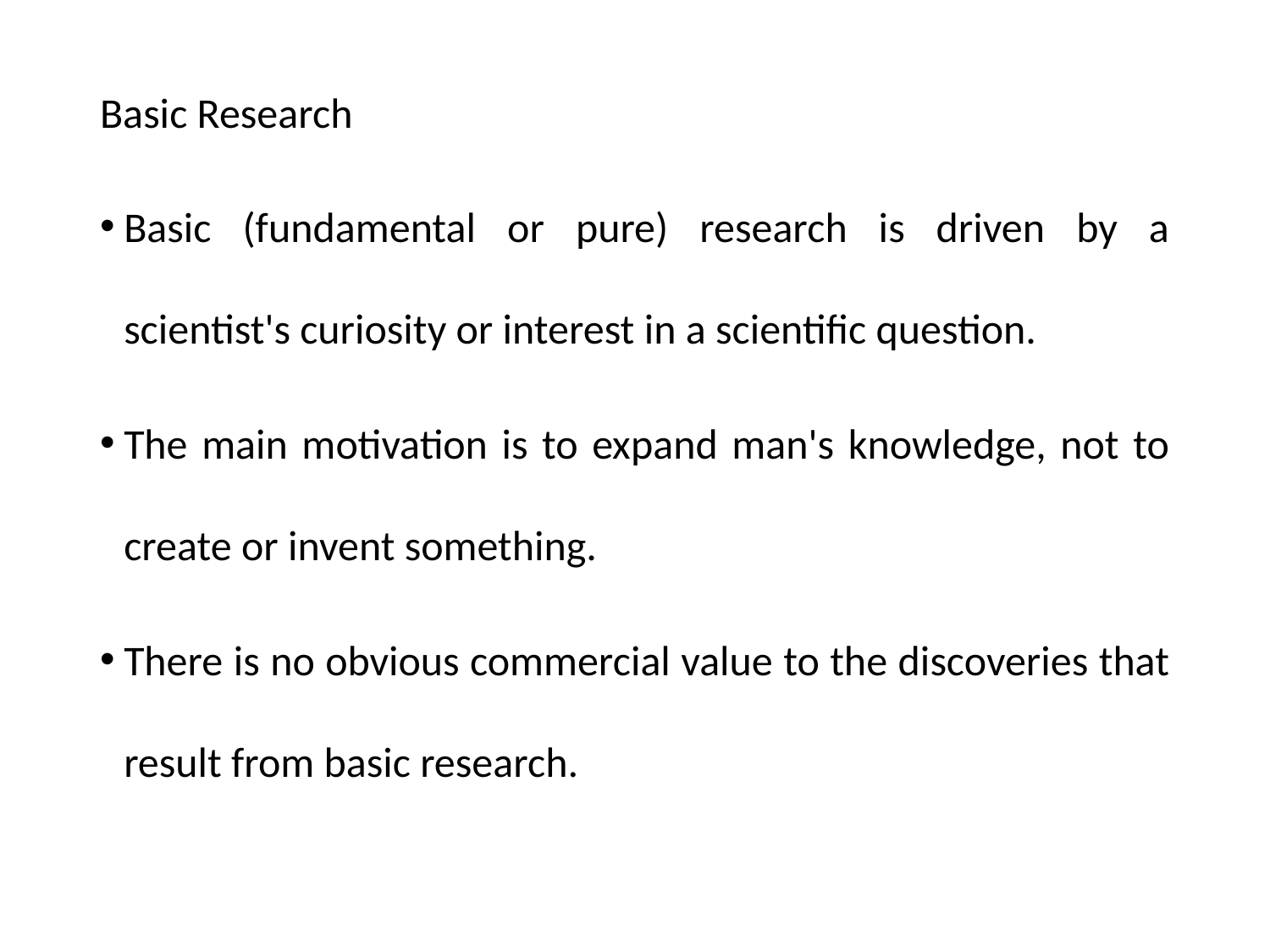

Basic Research
Basic (fundamental or pure) research is driven by a scientist's curiosity or interest in a scientific question.
The main motivation is to expand man's knowledge, not to create or invent something.
There is no obvious commercial value to the discoveries that result from basic research.